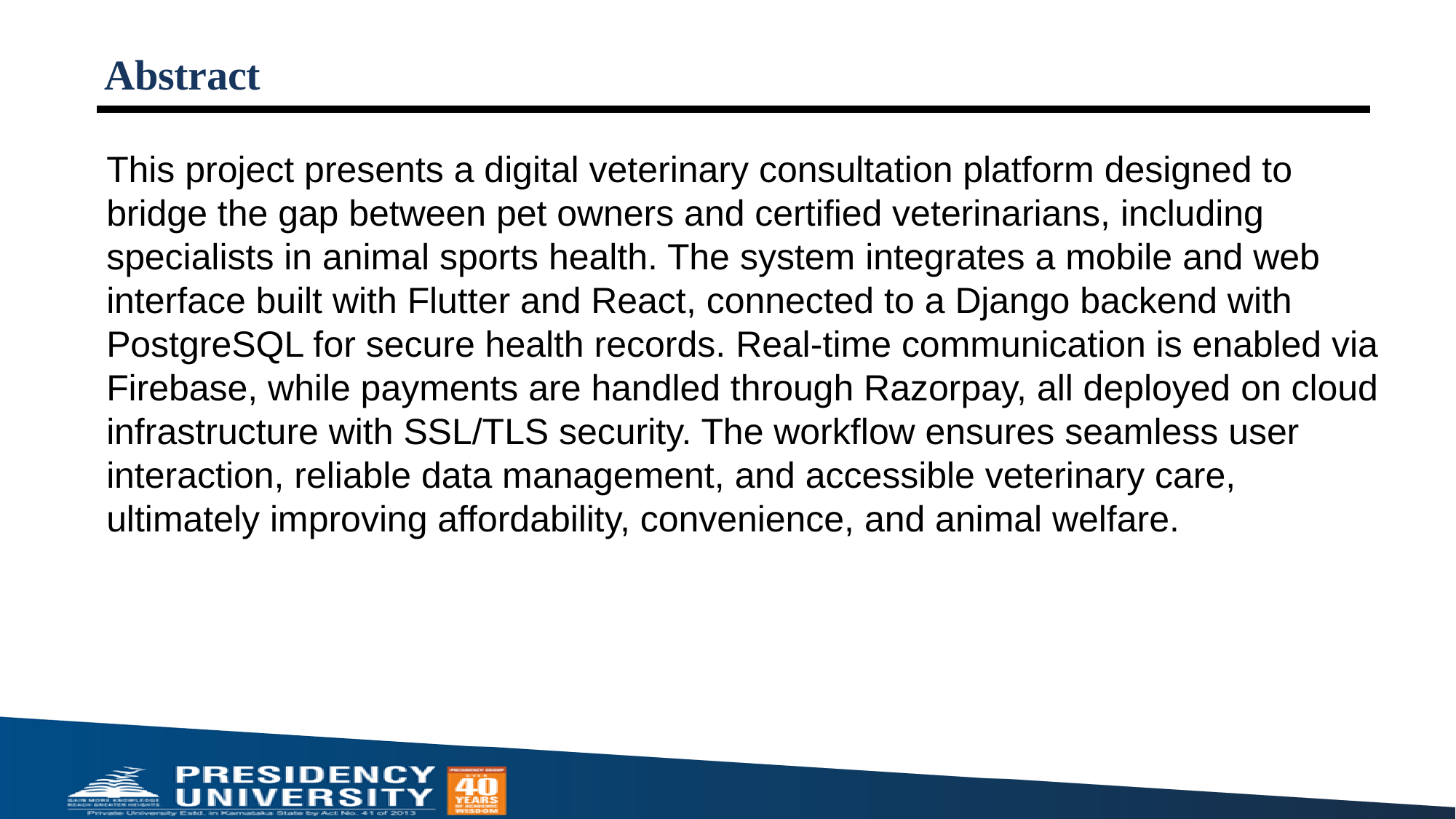

# Abstract
This project presents a digital veterinary consultation platform designed to bridge the gap between pet owners and certified veterinarians, including specialists in animal sports health. The system integrates a mobile and web interface built with Flutter and React, connected to a Django backend with PostgreSQL for secure health records. Real-time communication is enabled via Firebase, while payments are handled through Razorpay, all deployed on cloud infrastructure with SSL/TLS security. The workflow ensures seamless user interaction, reliable data management, and accessible veterinary care, ultimately improving affordability, convenience, and animal welfare.